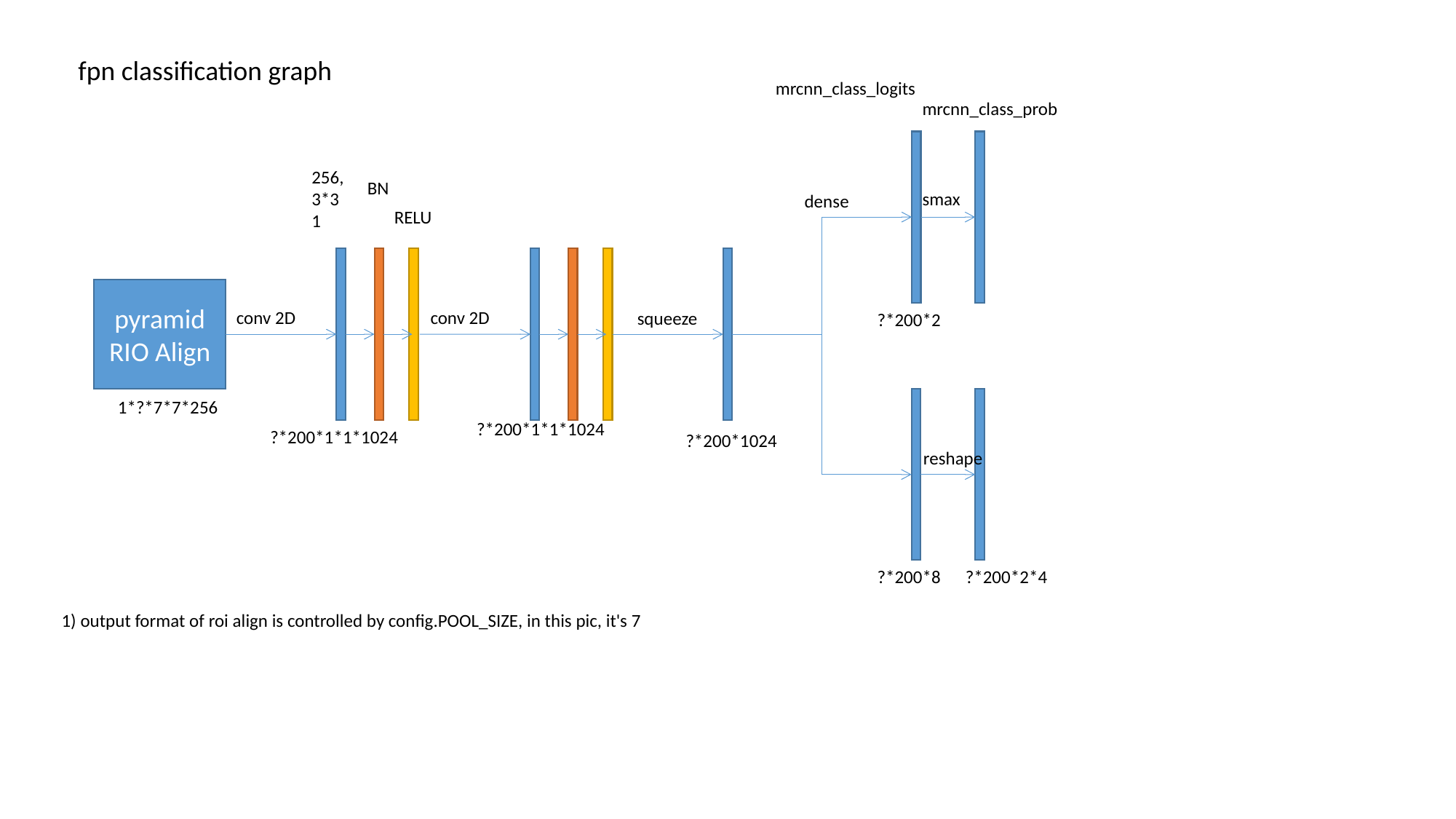

fpn classification graph
mrcnn_class_logits
mrcnn_class_prob

256, 3*3
1
BN
smax
dense
RELU

conv 2D

conv 2D
pyramid RIO Align

squeeze
?*200*2

1*?*7*7*256
?*200*1*1*1024
?*200*1*1*1024
?*200*1024
reshape
?*200*8
?*200*2*4
1) output format of roi align is controlled by config.POOL_SIZE, in this pic, it's 7